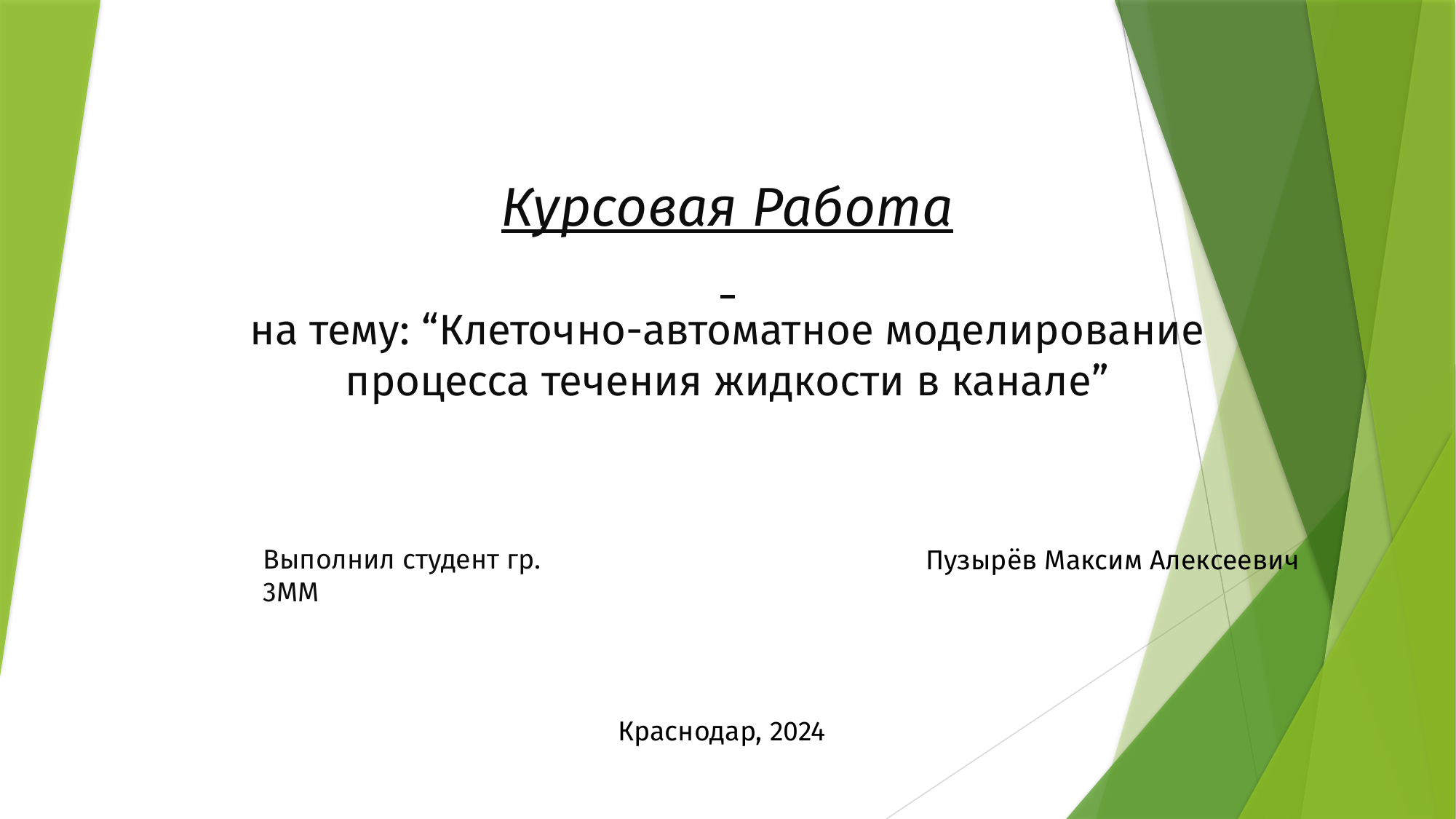

# Курсовая Работа на тему: “Клеточно-автоматное моделирование процесса течения жидкости в канале”
Выполнил студент гр. 3ММ
Пузырёв Максим Алексеевич
Краснодар, 2024